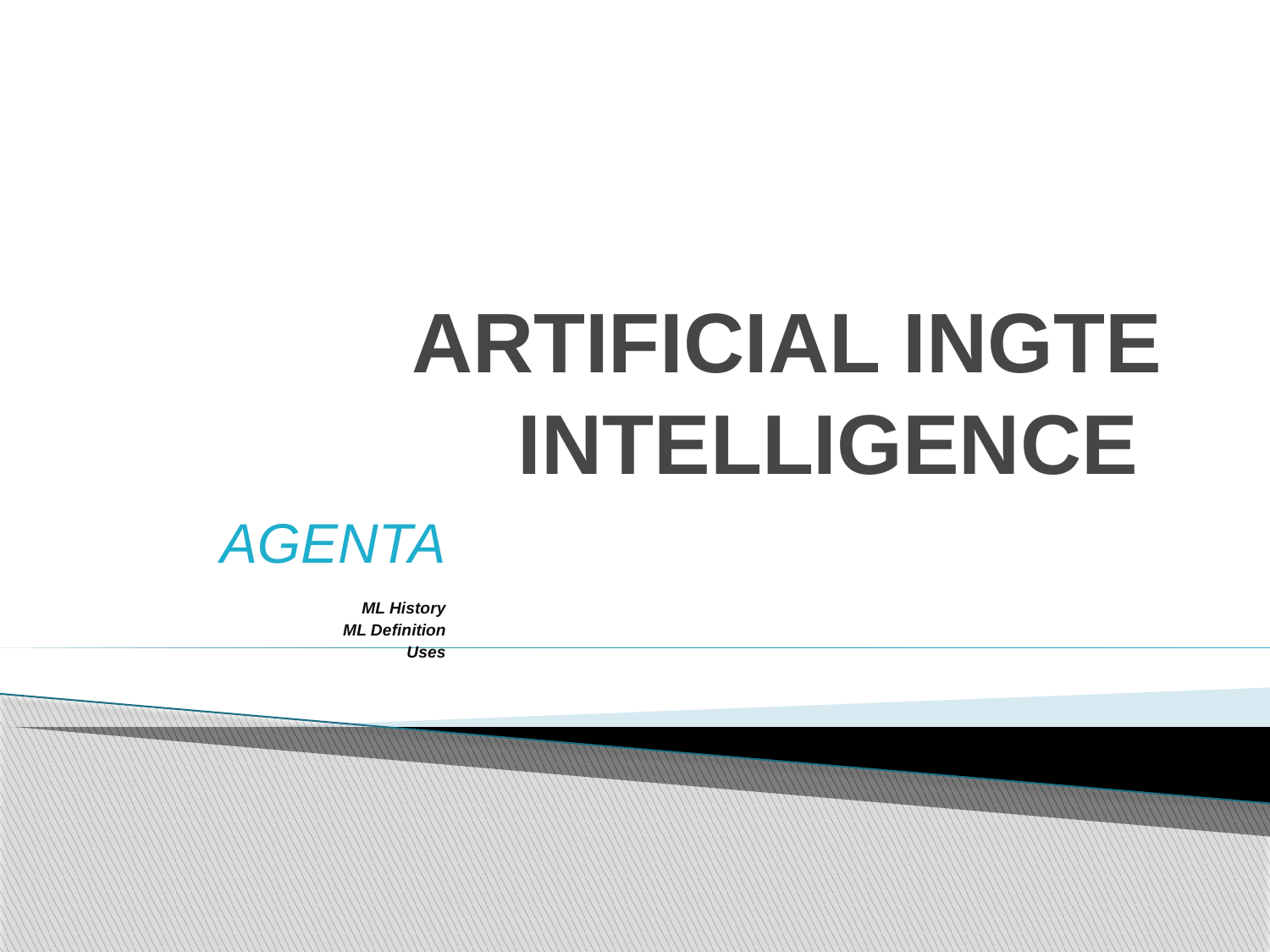

# ARTIFICIAL INGTE INTELLIGENCE
AGENTA

ML History
ML Definition
Uses